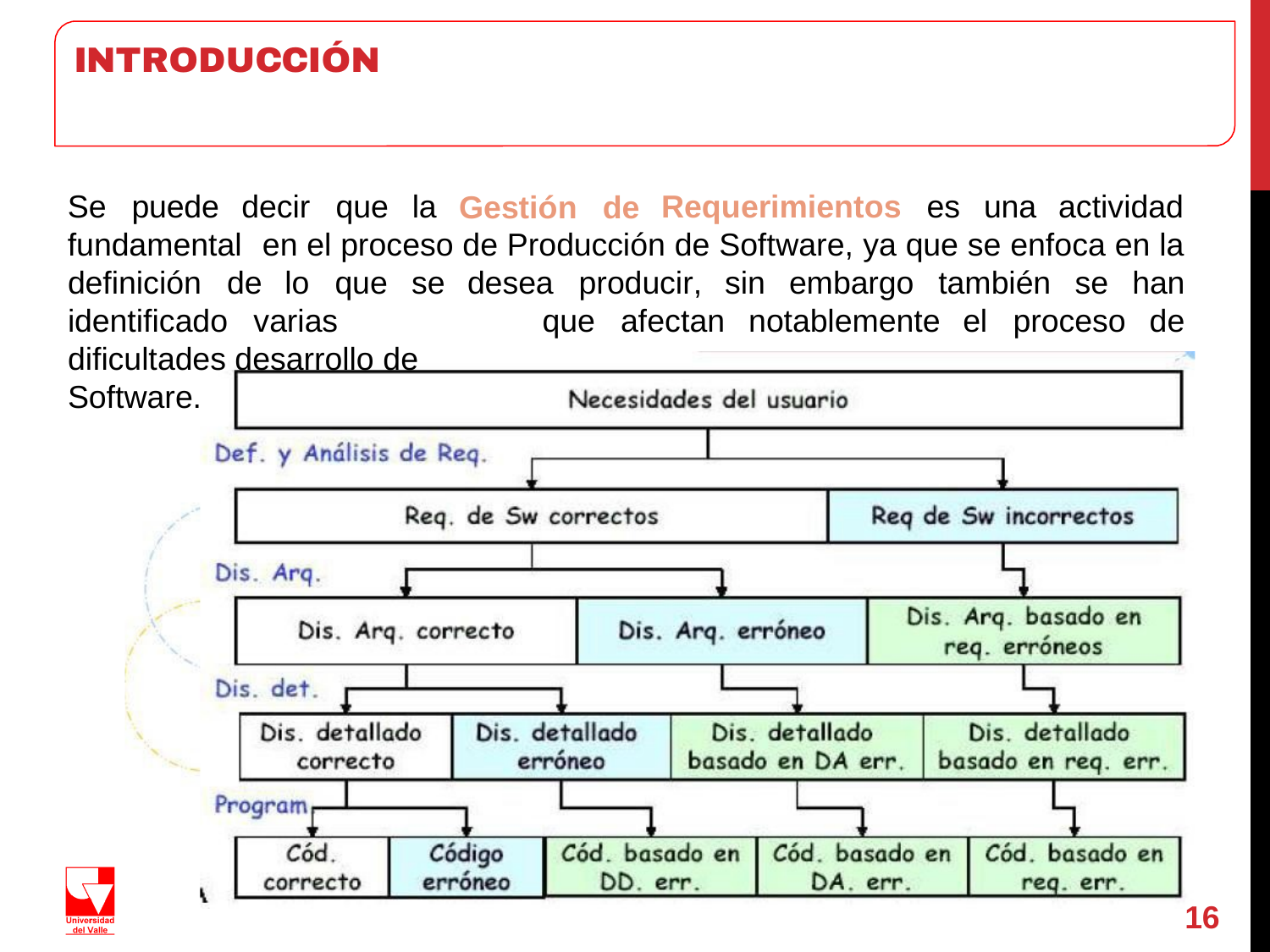

# INTRODUCCIÓN
Se	puede
decir	que	la
Requerimientos	es	una
actividad
Gestión	de
fundamental	en el proceso de Producción de Software, ya que se enfoca en la
definición	de
lo	que	se
desea
producir,	sin	embargo	también	se	han
de
identificado	varias	dificultades desarrollo de Software.
que	afectan	notablemente
el	proceso

16